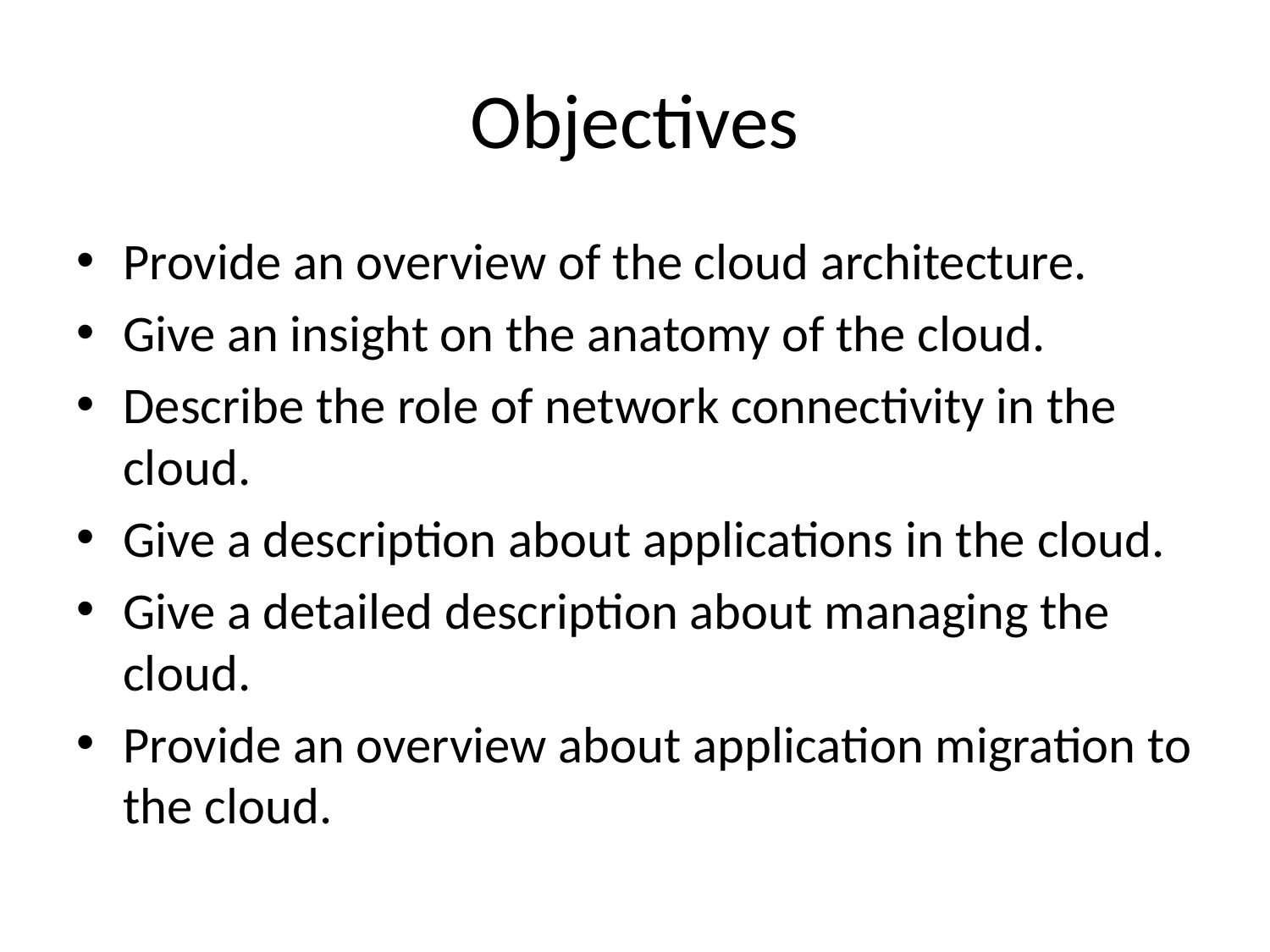

# Objectives
Provide an overview of the cloud architecture.
Give an insight on the anatomy of the cloud.
Describe the role of network connectivity in the cloud.
Give a description about applications in the cloud.
Give a detailed description about managing the cloud.
Provide an overview about application migration to the cloud.